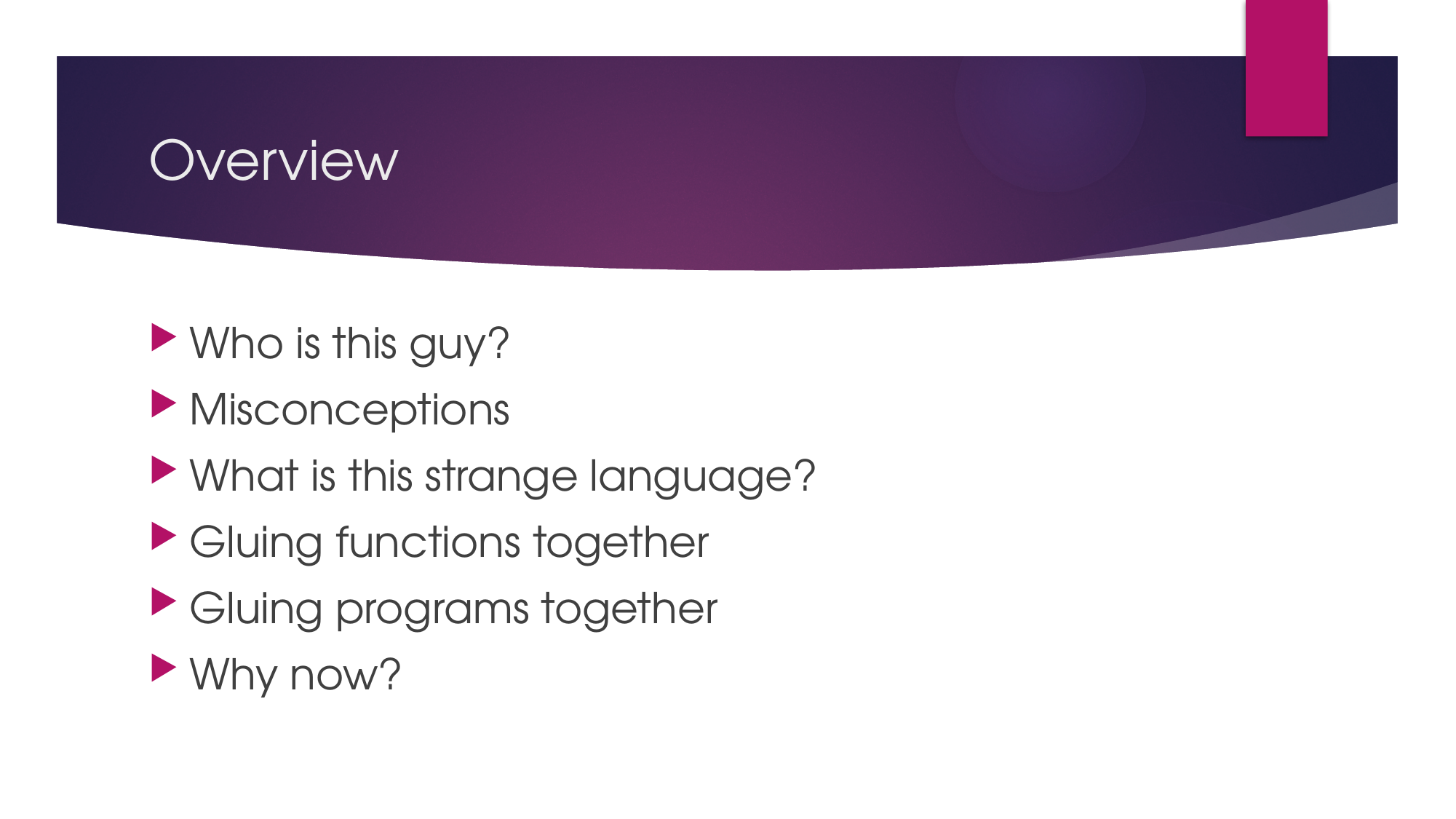

# Overview
Who is this guy?
Misconceptions
What is this strange language?
Gluing functions together
Gluing programs together
Why now?